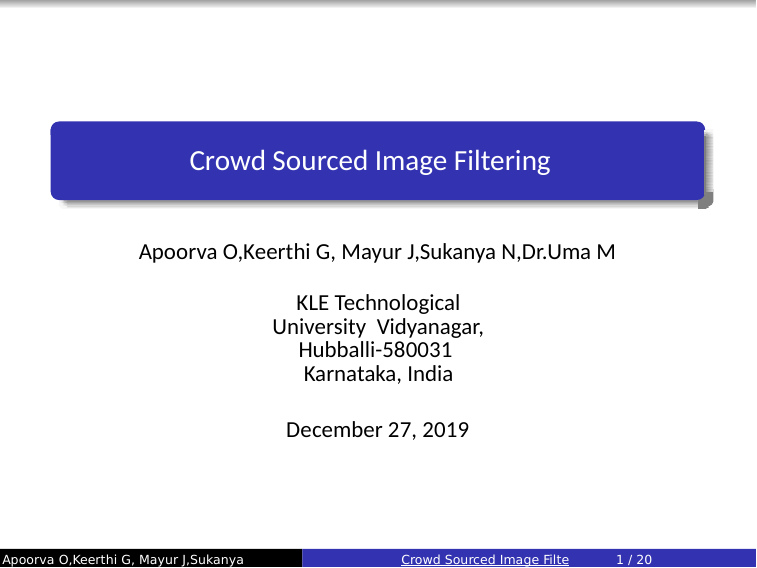

# Crowd Sourced Image Filtering

Apoorva O,Keerthi G, Mayur J,Sukanya N,Dr.Uma M

KLE Technological University  Vidyanagar, Hubballi-580031  Karnataka, India

December 27, 2019

Apoorva O,Keerthi G, Mayur J,Sukanya N,Dr.Uma M
Crowd Sourced Image Filtering
1 / 20